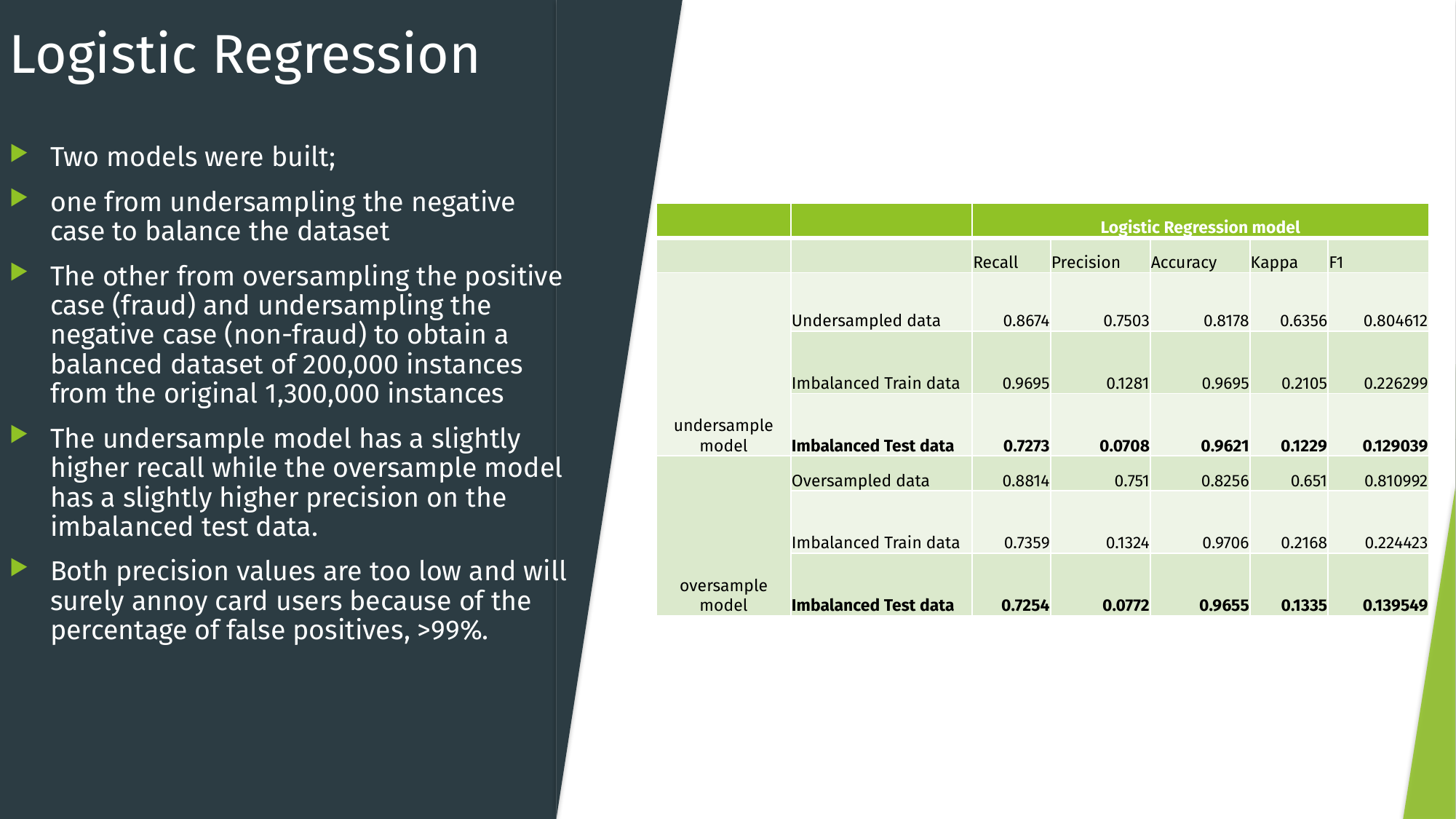

# Logistic Regression
Two models were built;
one from undersampling the negative case to balance the dataset
The other from oversampling the positive case (fraud) and undersampling the negative case (non-fraud) to obtain a balanced dataset of 200,000 instances from the original 1,300,000 instances
The undersample model has a slightly higher recall while the oversample model has a slightly higher precision on the imbalanced test data.
Both precision values are too low and will surely annoy card users because of the percentage of false positives, >99%.
|  |  | Logistic Regression model |  |  |  |  |
| --- | --- | --- | --- | --- | --- | --- |
|  |  | Recall | Precision | Accuracy | Kappa | F1 |
| undersample model | Undersampled data | 0.8674 | 0.7503 | 0.8178 | 0.6356 | 0.804612 |
|  | Imbalanced Train data | 0.9695 | 0.1281 | 0.9695 | 0.2105 | 0.226299 |
|  | Imbalanced Test data | 0.7273 | 0.0708 | 0.9621 | 0.1229 | 0.129039 |
| oversample model | Oversampled data | 0.8814 | 0.751 | 0.8256 | 0.651 | 0.810992 |
|  | Imbalanced Train data | 0.7359 | 0.1324 | 0.9706 | 0.2168 | 0.224423 |
|  | Imbalanced Test data | 0.7254 | 0.0772 | 0.9655 | 0.1335 | 0.139549 |

11